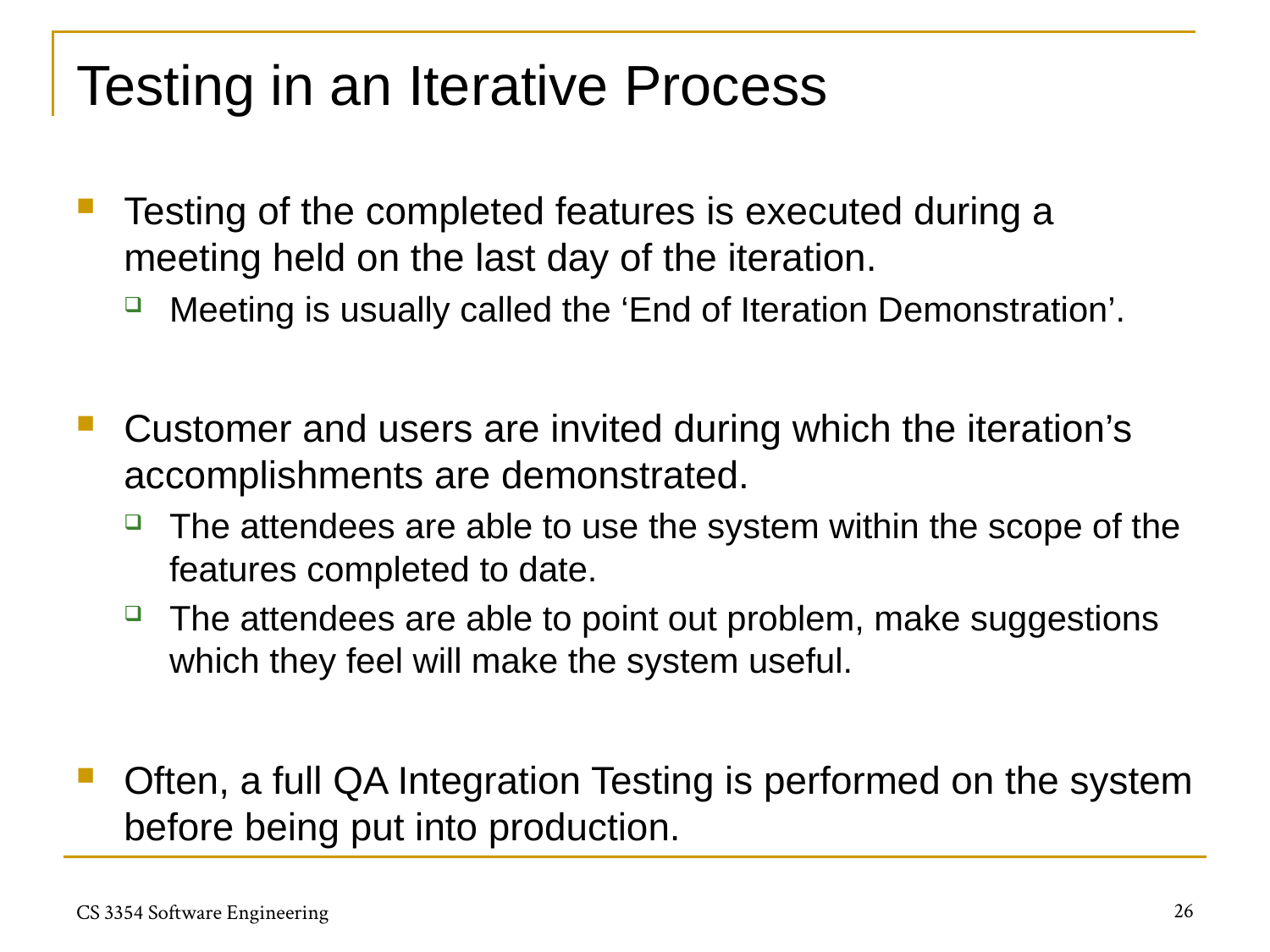

# Testing in an Iterative Process
Testing of the completed features is executed during a meeting held on the last day of the iteration.
Meeting is usually called the ‘End of Iteration Demonstration’.

Customer and users are invited during which the iteration’s accomplishments are demonstrated.
The attendees are able to use the system within the scope of the features completed to date.
The attendees are able to point out problem, make suggestions which they feel will make the system useful.

Often, a full QA Integration Testing is performed on the system before being put into production.
CS 3354 Software Engineering
26